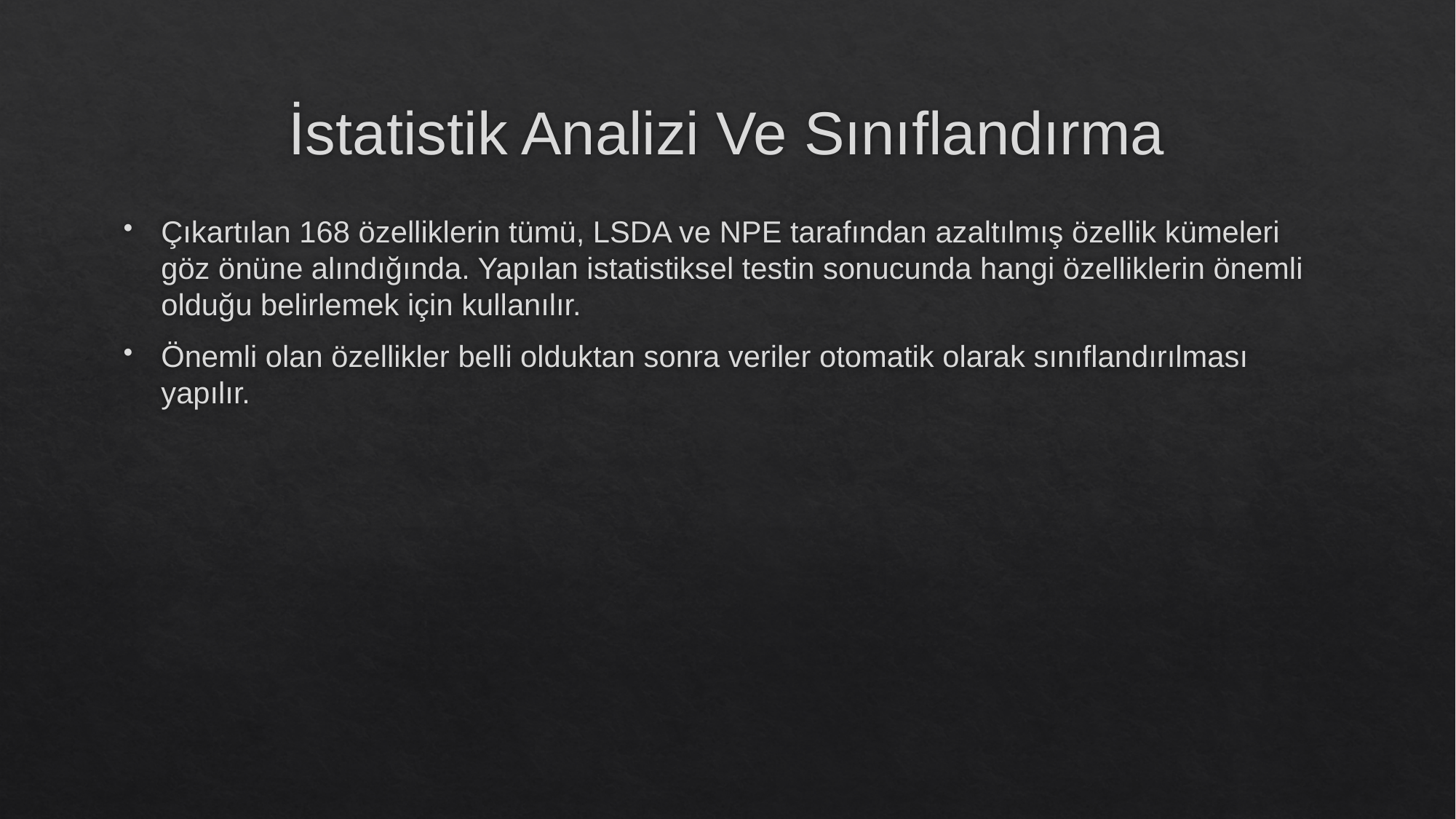

# İstatistik Analizi Ve Sınıflandırma
Çıkartılan 168 özelliklerin tümü, LSDA ve NPE tarafından azaltılmış özellik kümeleri göz önüne alındığında. Yapılan istatistiksel testin sonucunda hangi özelliklerin önemli olduğu belirlemek için kullanılır.
Önemli olan özellikler belli olduktan sonra veriler otomatik olarak sınıflandırılması yapılır.